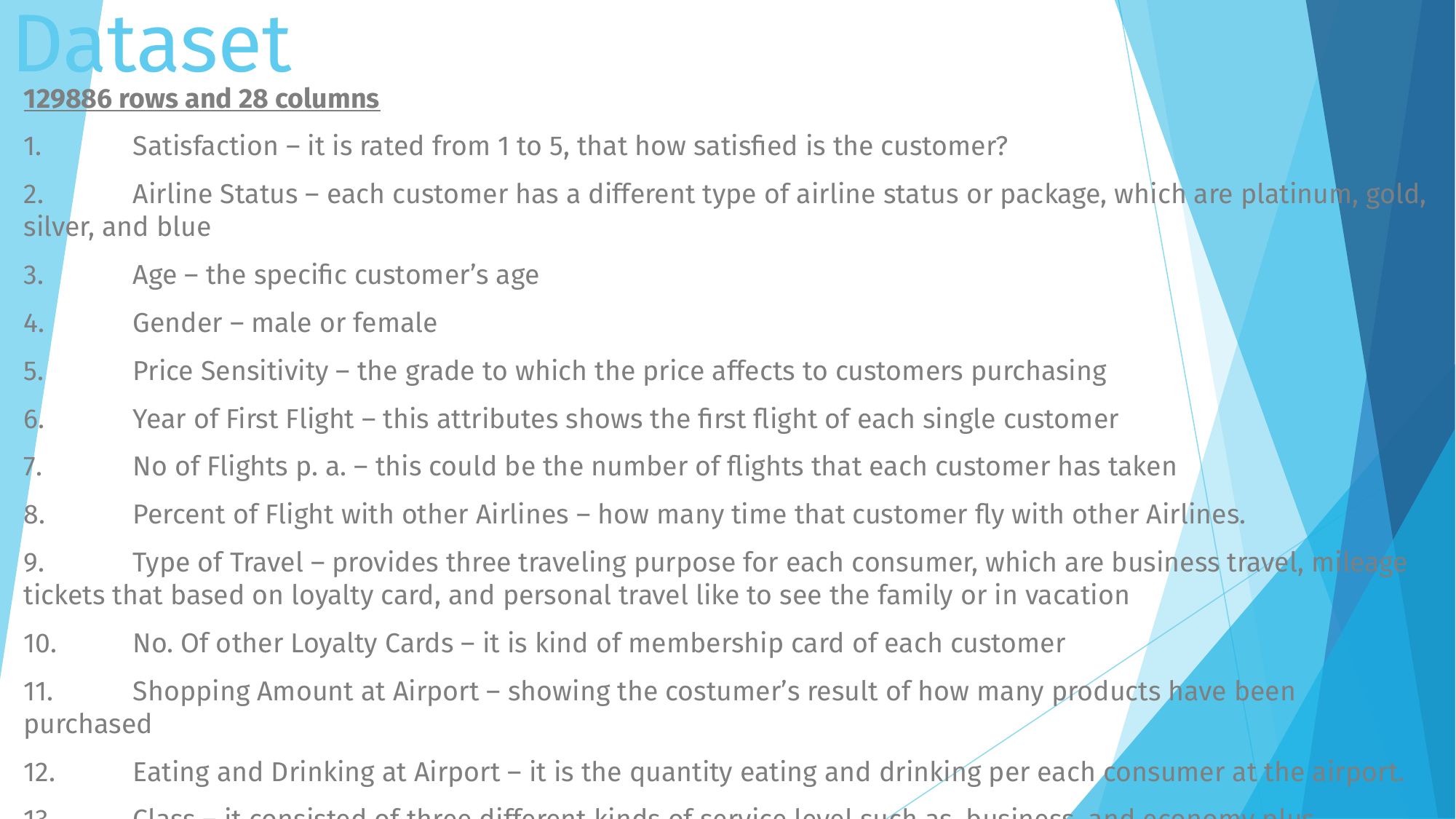

# Dataset
129886 rows and 28 columns
1.	Satisfaction – it is rated from 1 to 5, that how satisfied is the customer?
2.	Airline Status – each customer has a different type of airline status or package, which are platinum, gold, silver, and blue
3.	Age – the specific customer’s age
4.	Gender – male or female
5.	Price Sensitivity – the grade to which the price affects to customers purchasing
6.	Year of First Flight – this attributes shows the first flight of each single customer
7.	No of Flights p. a. – this could be the number of flights that each customer has taken
8.	Percent of Flight with other Airlines – how many time that customer fly with other Airlines.
9.	Type of Travel – provides three traveling purpose for each consumer, which are business travel, mileage tickets that based on loyalty card, and personal travel like to see the family or in vacation
10.	No. Of other Loyalty Cards – it is kind of membership card of each customer
11.	Shopping Amount at Airport – showing the costumer’s result of how many products have been purchased
12.	Eating and Drinking at Airport – it is the quantity eating and drinking per each consumer at the airport.
13.	Class – it consisted of three different kinds of service level such as, business, and economy plus, economy